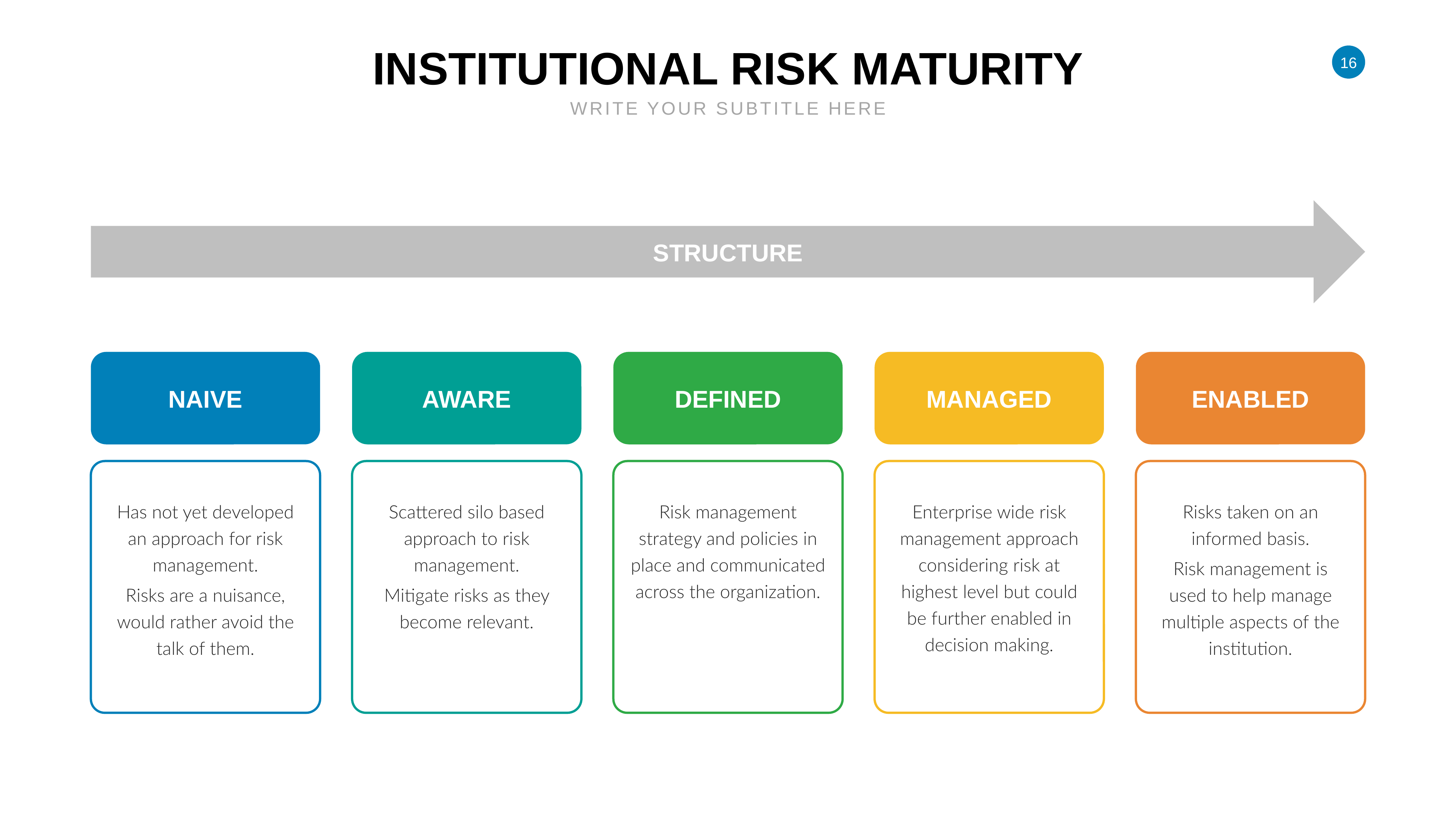

INSTITUTIONAL RISK MATURITY
WRITE YOUR SUBTITLE HERE

STRUCTURE

NAIVE
AWARE
DEFINED
MANAGED
ENABLED

Has not yet developed an approach for risk management.
Risks are a nuisance, would rather avoid the talk of them.
Scattered silo based approach to risk management.
Mitigate risks as they become relevant.
Risk management strategy and policies in place and communicated across the organization.
Enterprise wide risk management approach considering risk at highest level but could be further enabled in decision making.
Risks taken on an informed basis.
Risk management is used to help manage multiple aspects of the institution.